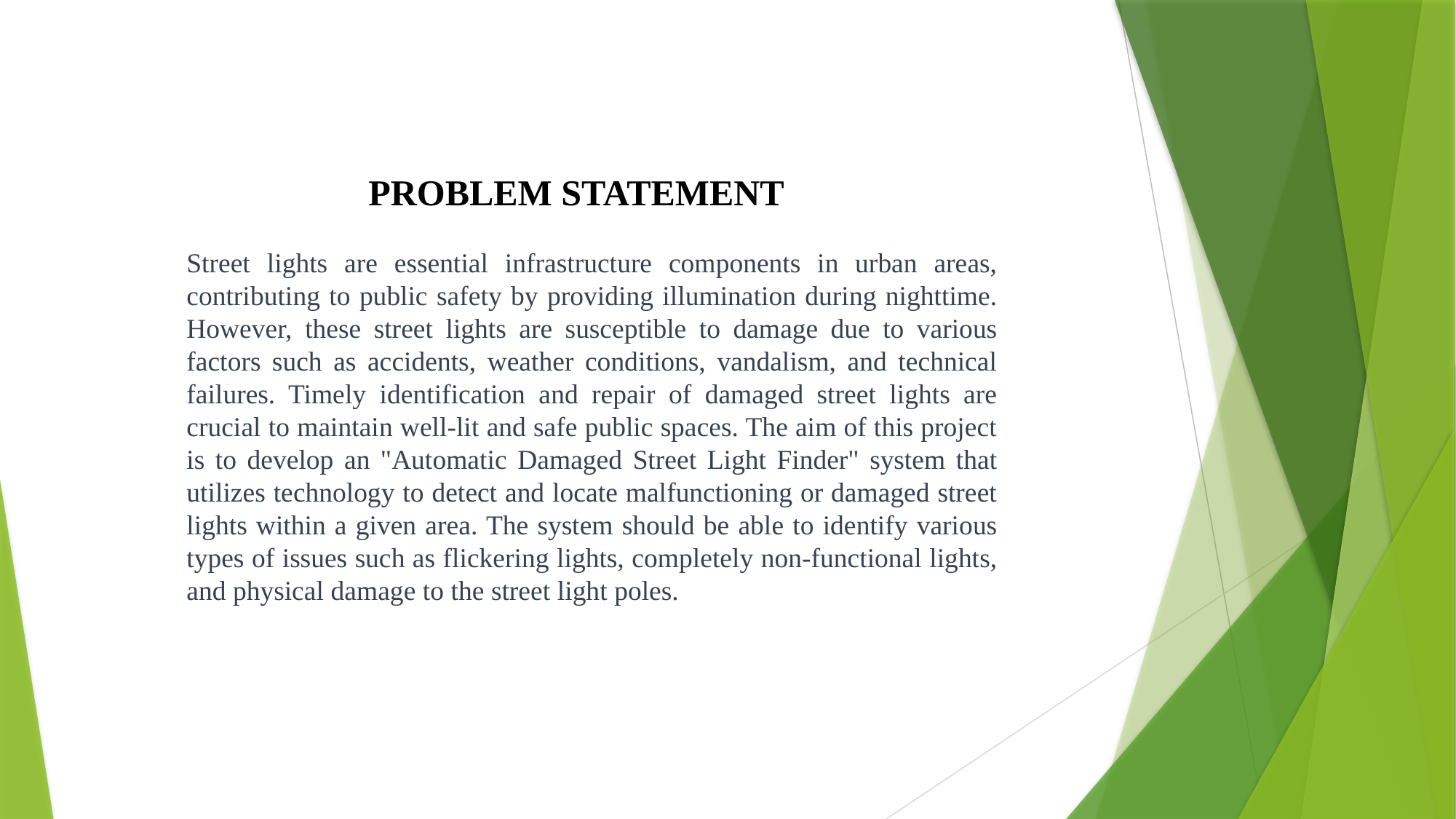

PROBLEM STATEMENT

Street lights are essential infrastructure components in urban areas, contributing to public safety by providing illumination during nighttime. However, these street lights are susceptible to damage due to various factors such as accidents, weather conditions, vandalism, and technical failures. Timely identification and repair of damaged street lights are crucial to maintain well-lit and safe public spaces. The aim of this project is to develop an "Automatic Damaged Street Light Finder" system that utilizes technology to detect and locate malfunctioning or damaged street lights within a given area. The system should be able to identify various types of issues such as flickering lights, completely non-functional lights, and physical damage to the street light poles.